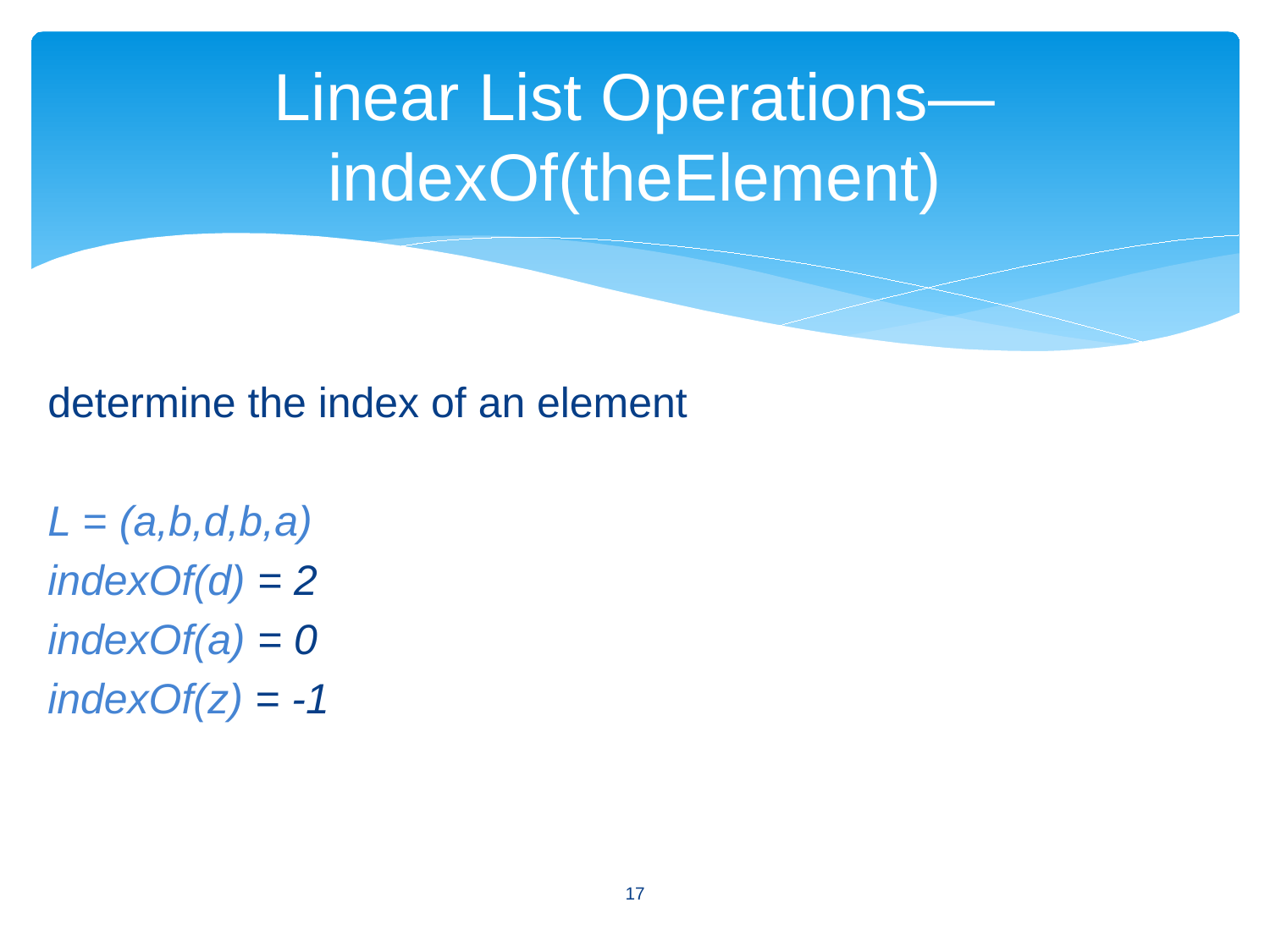

# Linear List Operations—indexOf(theElement)
determine the index of an element

L = (a,b,d,b,a)
indexOf(d) = 2
indexOf(a) = 0
indexOf(z) = -1
17